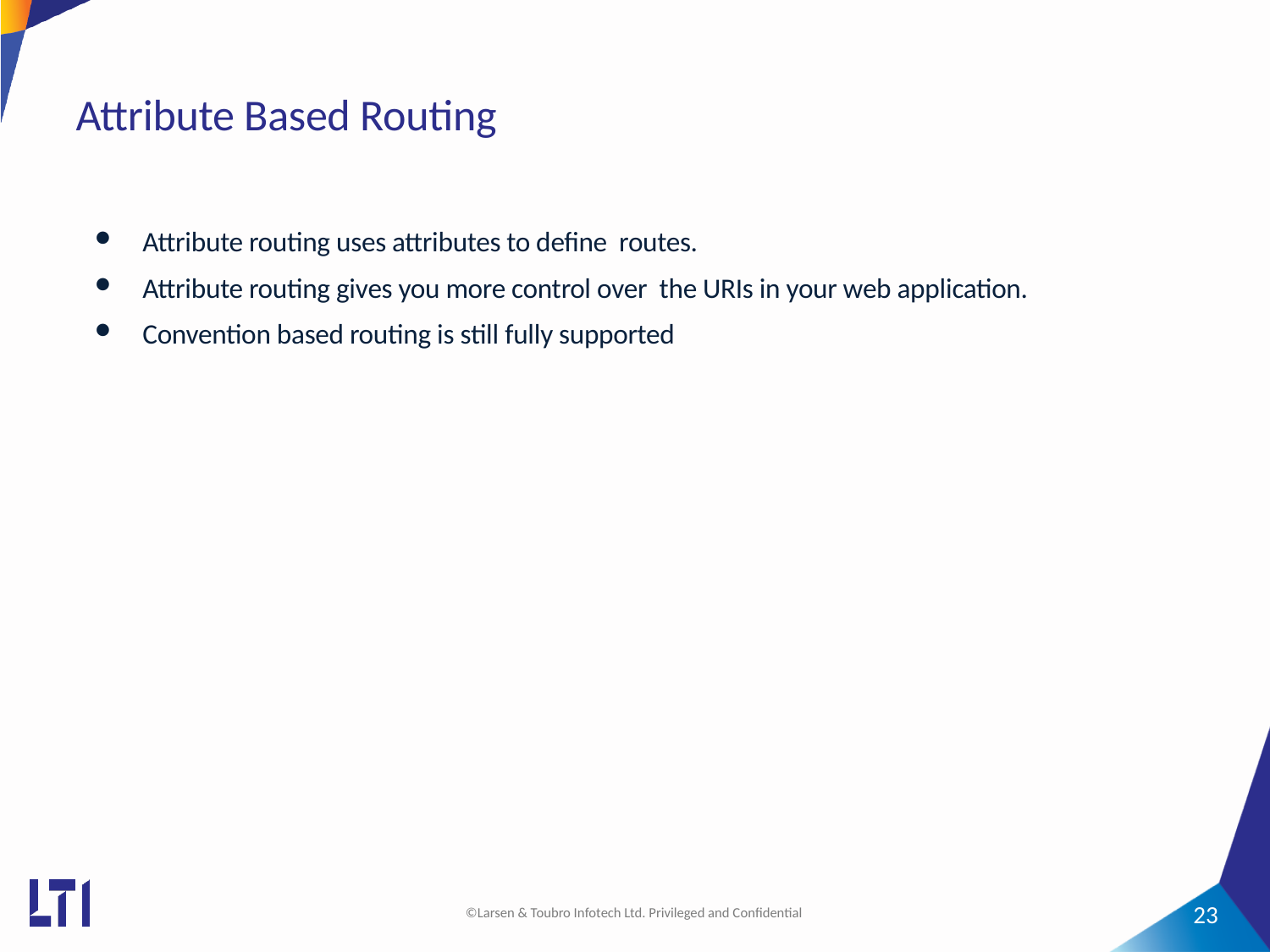

# Attribute Based Routing
Attribute routing uses attributes to define  routes.
Attribute routing gives you more control over  the URIs in your web application.
Convention based routing is still fully supported